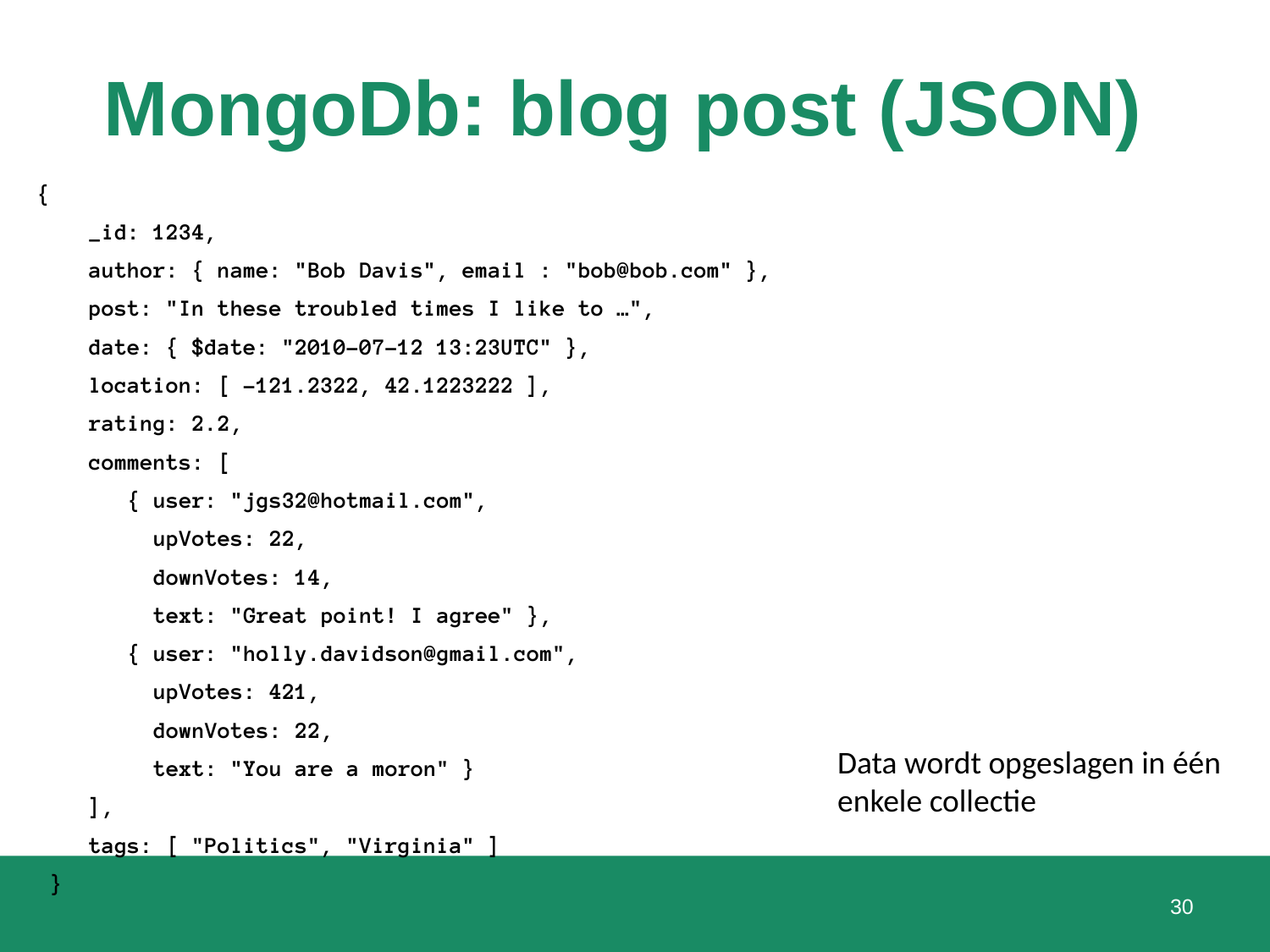

# MongoDb: blog post (JSON)
{
    _id: 1234,
    author: { name: "Bob Davis", email : "bob@bob.com" },
    post: "In these troubled times I like to …",
    date: { $date: "2010-07-12 13:23UTC" },
    location: [ -121.2322, 42.1223222 ],
    rating: 2.2,
    comments: [
       { user: "jgs32@hotmail.com",
         upVotes: 22,
         downVotes: 14,
         text: "Great point! I agree" },
       { user: "holly.davidson@gmail.com",
         upVotes: 421,
         downVotes: 22,
         text: "You are a moron" }
    ],
    tags: [ "Politics", "Virginia" ]
 }

Data wordt opgeslagen in één enkele collectie
30